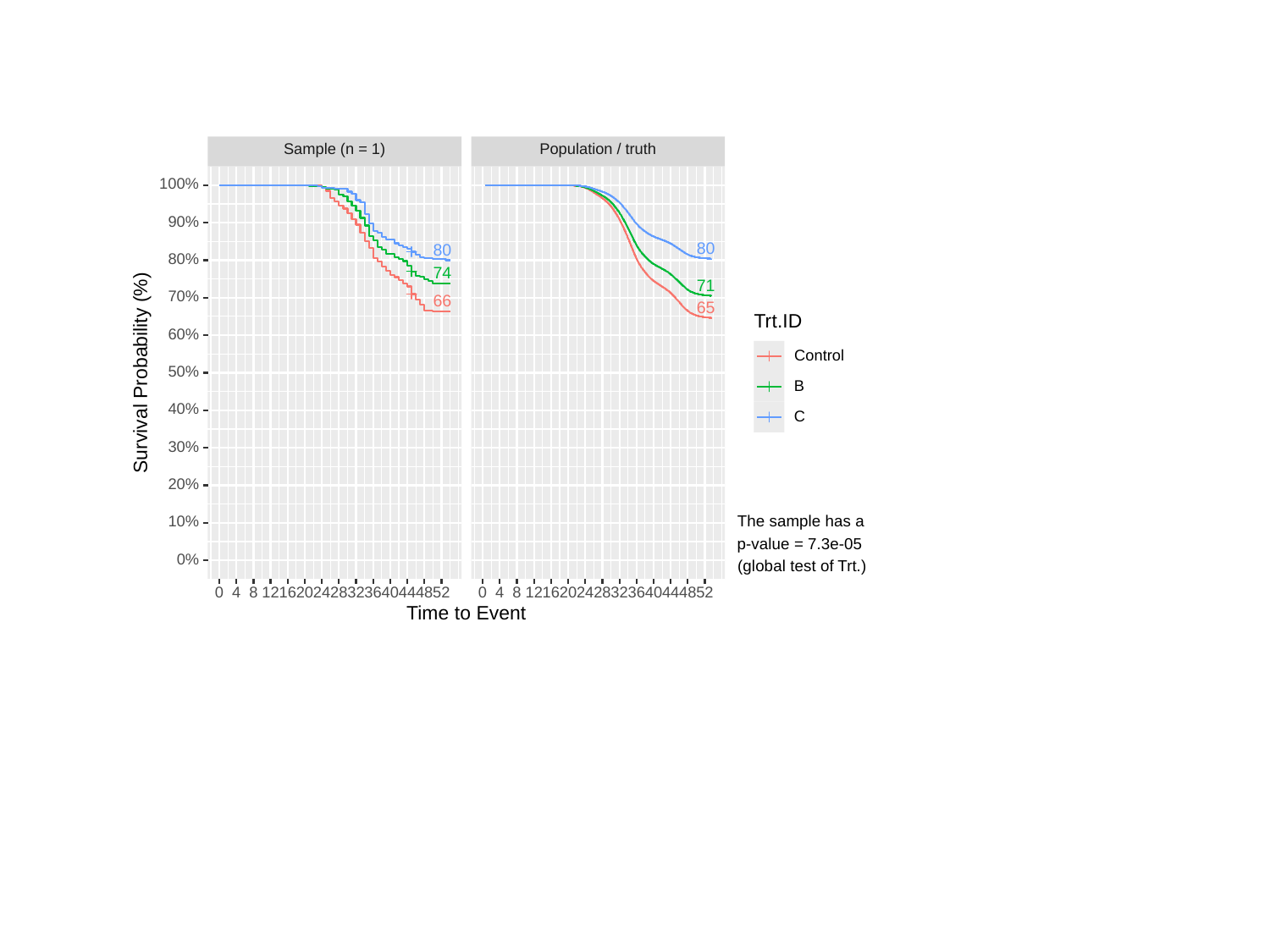

#

Sample (n = 1)
Population / truth

100%

90%

80
80

80%

74

71

70%

66

65

Trt.ID

60%

Control

Survival Probability (%)
50%

B

40%

C

30%

20%

The sample has a
The sample has a
10%

p-value = 7.3e-05
p-value = 7.3e-05

0%
(global test of Trt.)
(global test of Trt.)

32
36
32
36
0
8
16
20
28
40
48
52
0
8
16
20
28
40
48
52
12
24
12
24
4
44
4
44
Time to Event